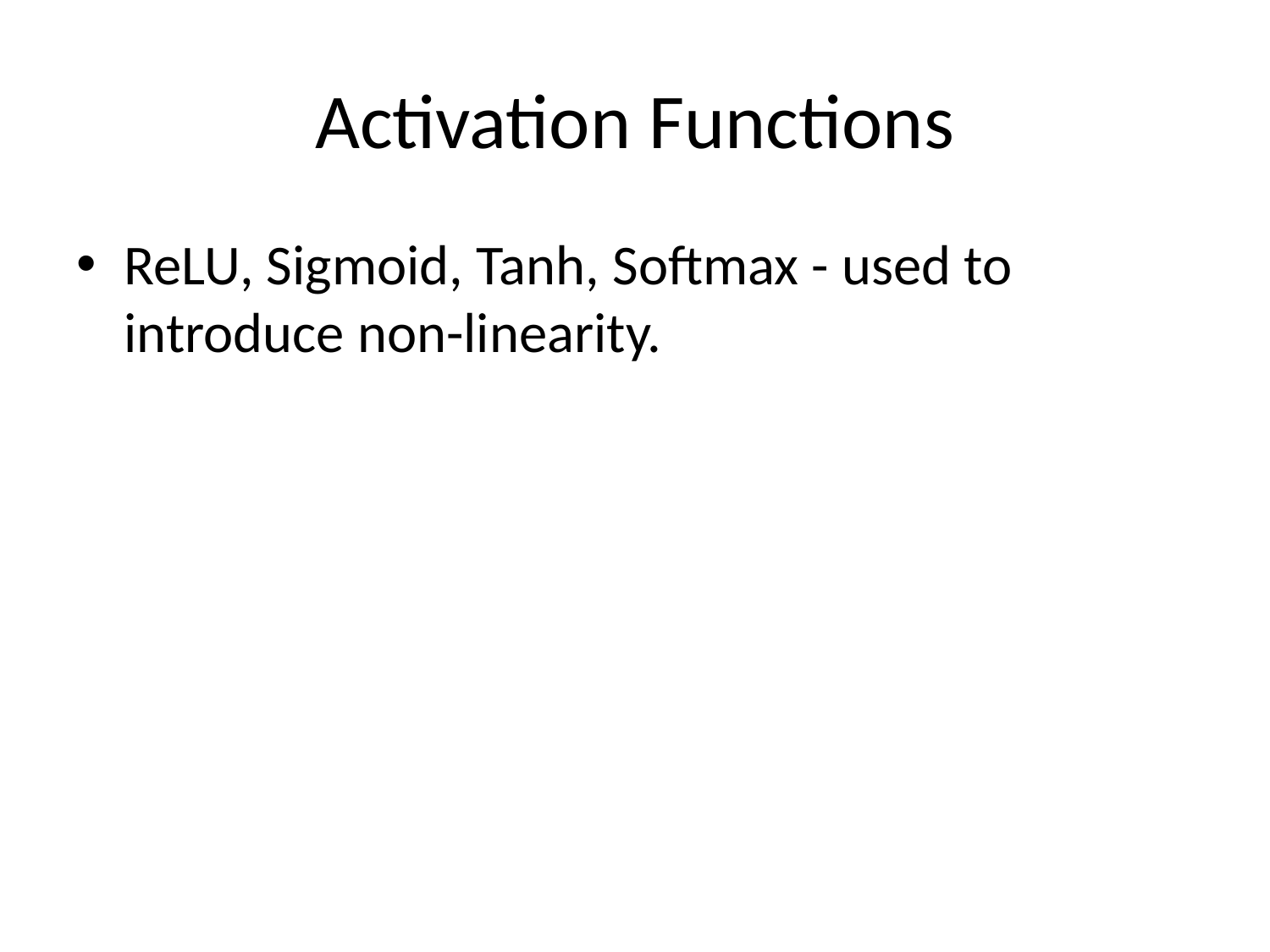

# Activation Functions
ReLU, Sigmoid, Tanh, Softmax - used to introduce non-linearity.